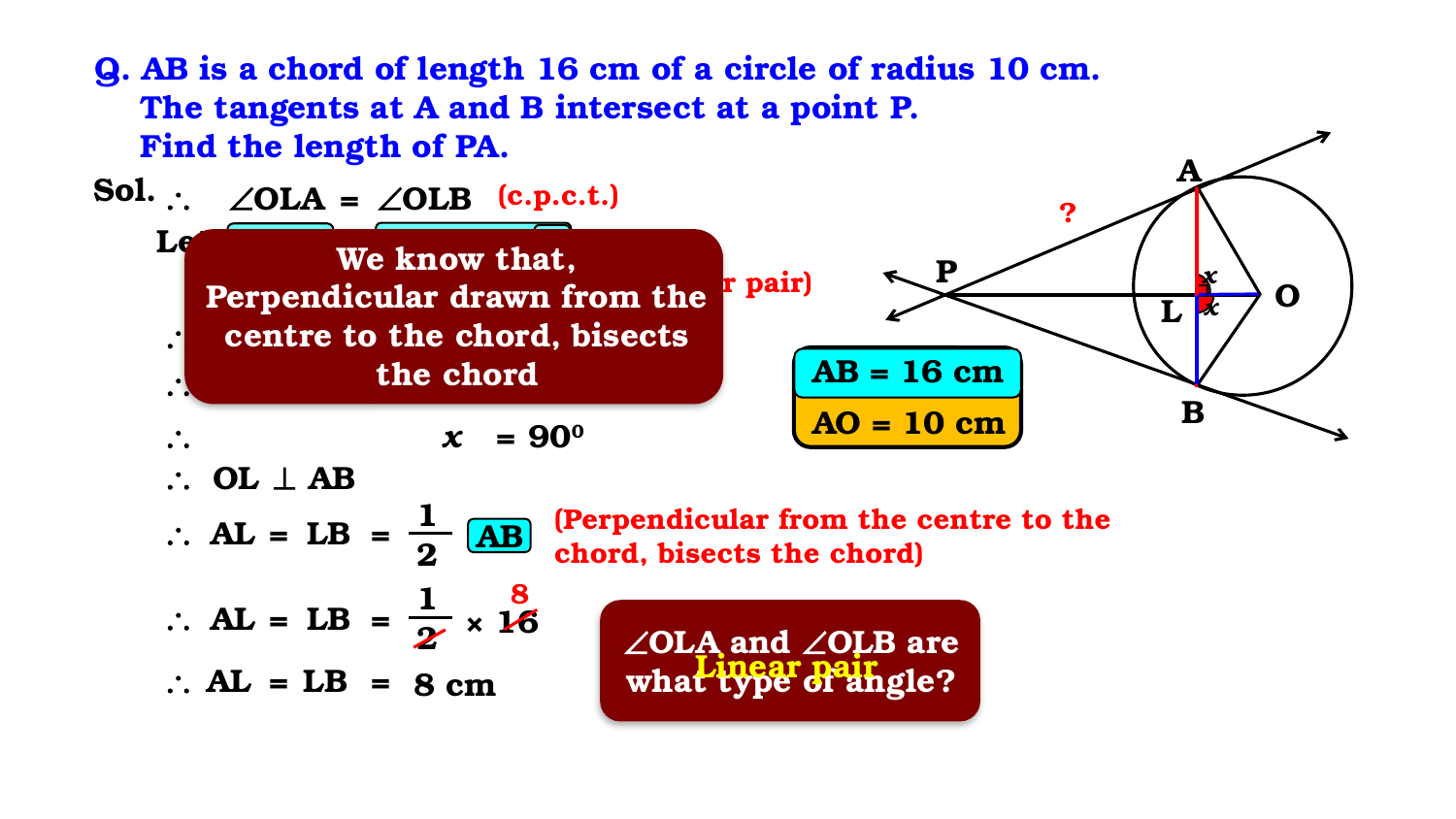

Q. AB is a chord of length 16 cm of a circle of radius 10 cm. The tangents at A and B intersect at a point P.
	Find the length of PA.

A
P
O
L
B
?
Sol.
(c.p.c.t.)
∴
∠OLA
=
∠OLB
=
x
Let
∠OLA
=
∠OLB

We know that,
Perpendicular drawn from the centre to the chord, bisects the chord
x
(Linear pair)
=
1800
∠OLA
+
∠OLB

x

∴
x
+
x
=
180
AB = 16 cm
AO = 10 cm

∴
2x
=
180
∴
x
=
900
∴
OL
⊥
AB
1
2
(Perpendicular from the centre to the
chord, bisects the chord)
∴
AL
=
LB
=
AB

8
1
2
∴
AL
=
LB
=
× 16

∠OLA and ∠OLB are what type of angle?
Linear pair
∴
AL
=
LB
=
8 cm